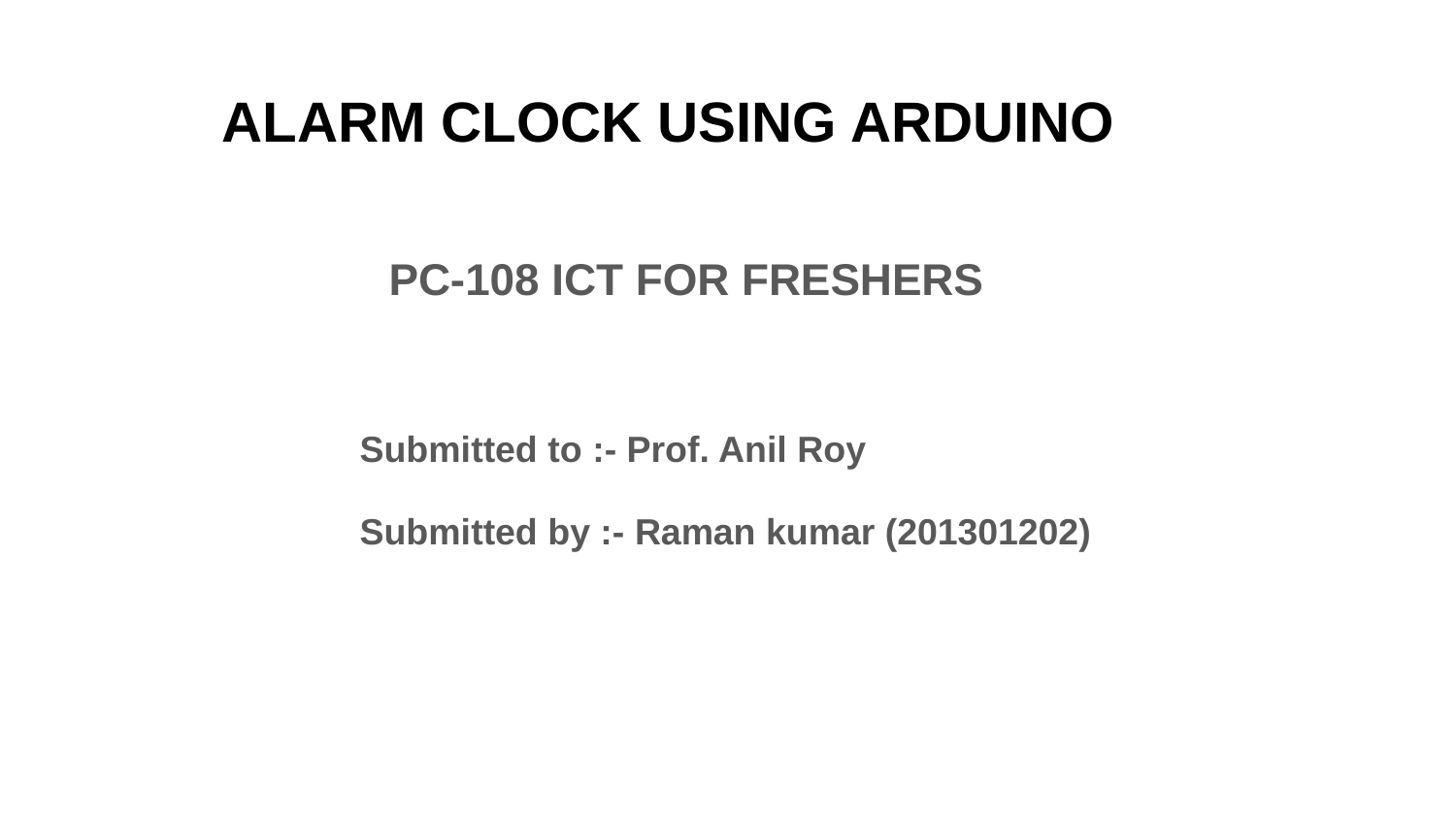

# ALARM CLOCK USING ARDUINO
                               PC-108 ICT FOR FRESHERS

                             Submitted to :- Prof. Anil Roy
                             Submitted by :- Raman kumar (201301202)